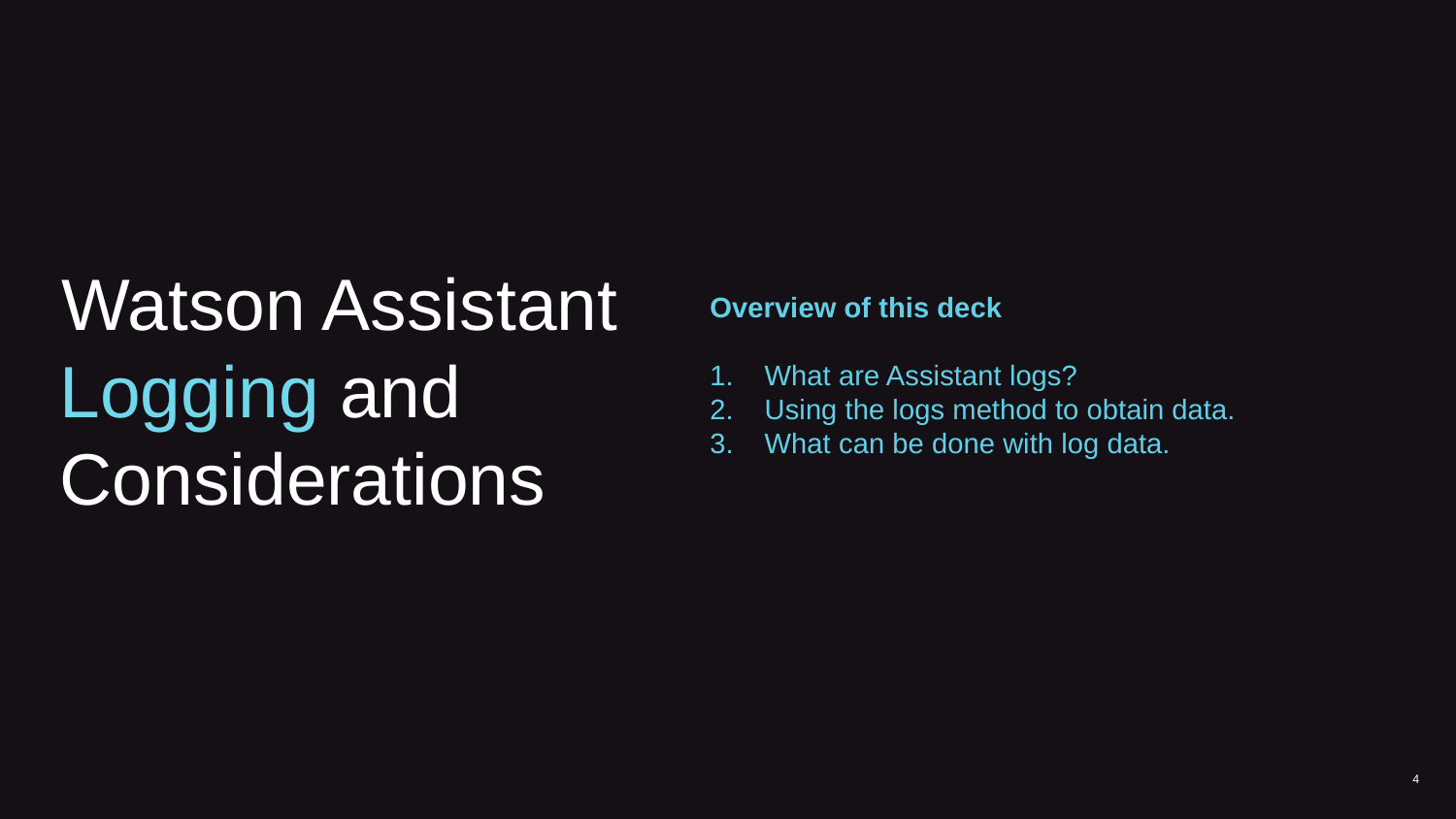

Overview of this deck

What are Assistant logs?
Using the logs method to obtain data.
What can be done with log data.
Watson Assistant Logging and Considerations
4